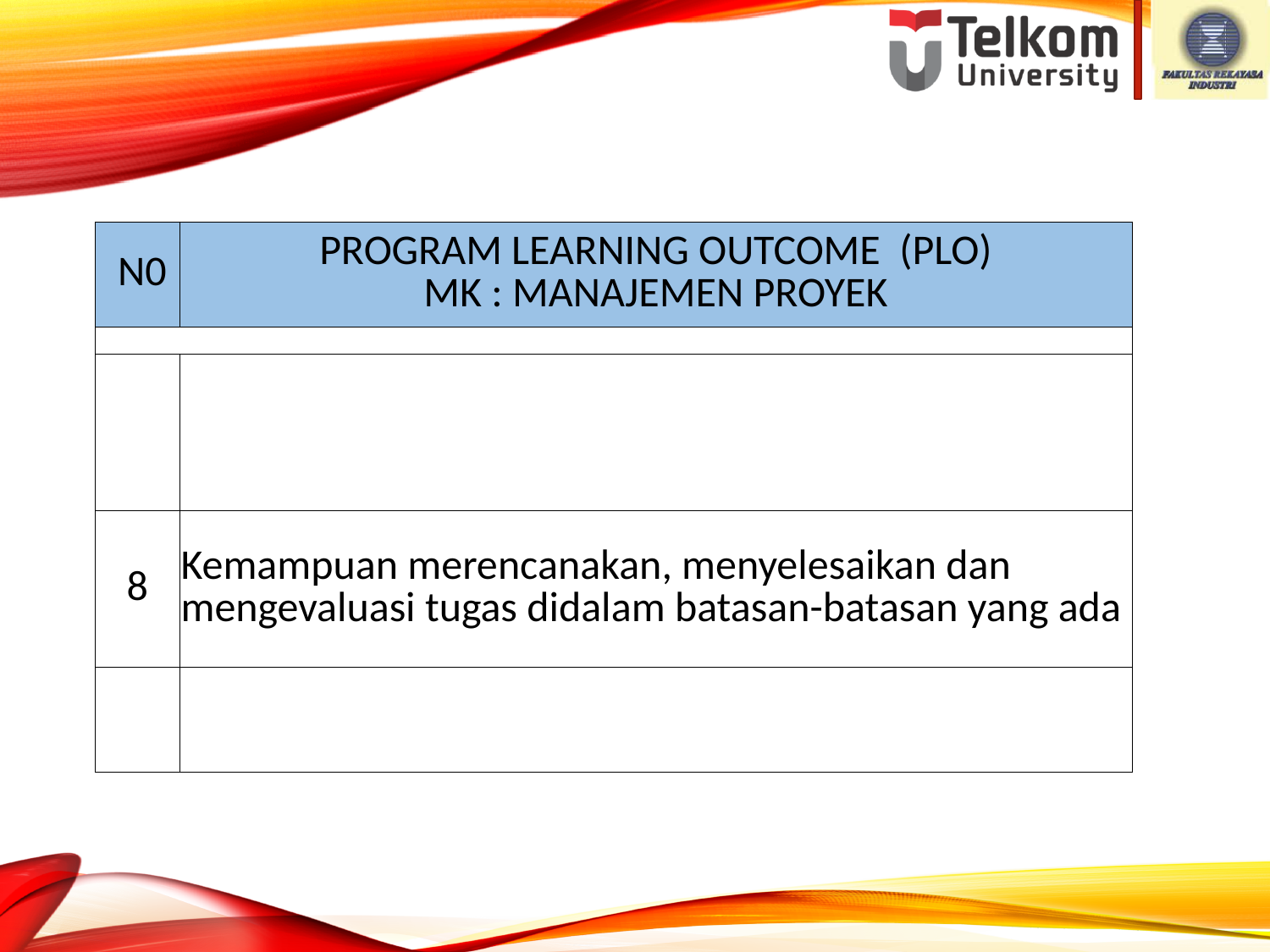

| N0 | PROGRAM LEARNING OUTCOME (PLO) MK : MANAJEMEN PROYEK |
| --- | --- |
|  |  |
|  |  |
| 8 | Kemampuan merencanakan, menyelesaikan dan mengevaluasi tugas didalam batasan-batasan yang ada |
|  |  |